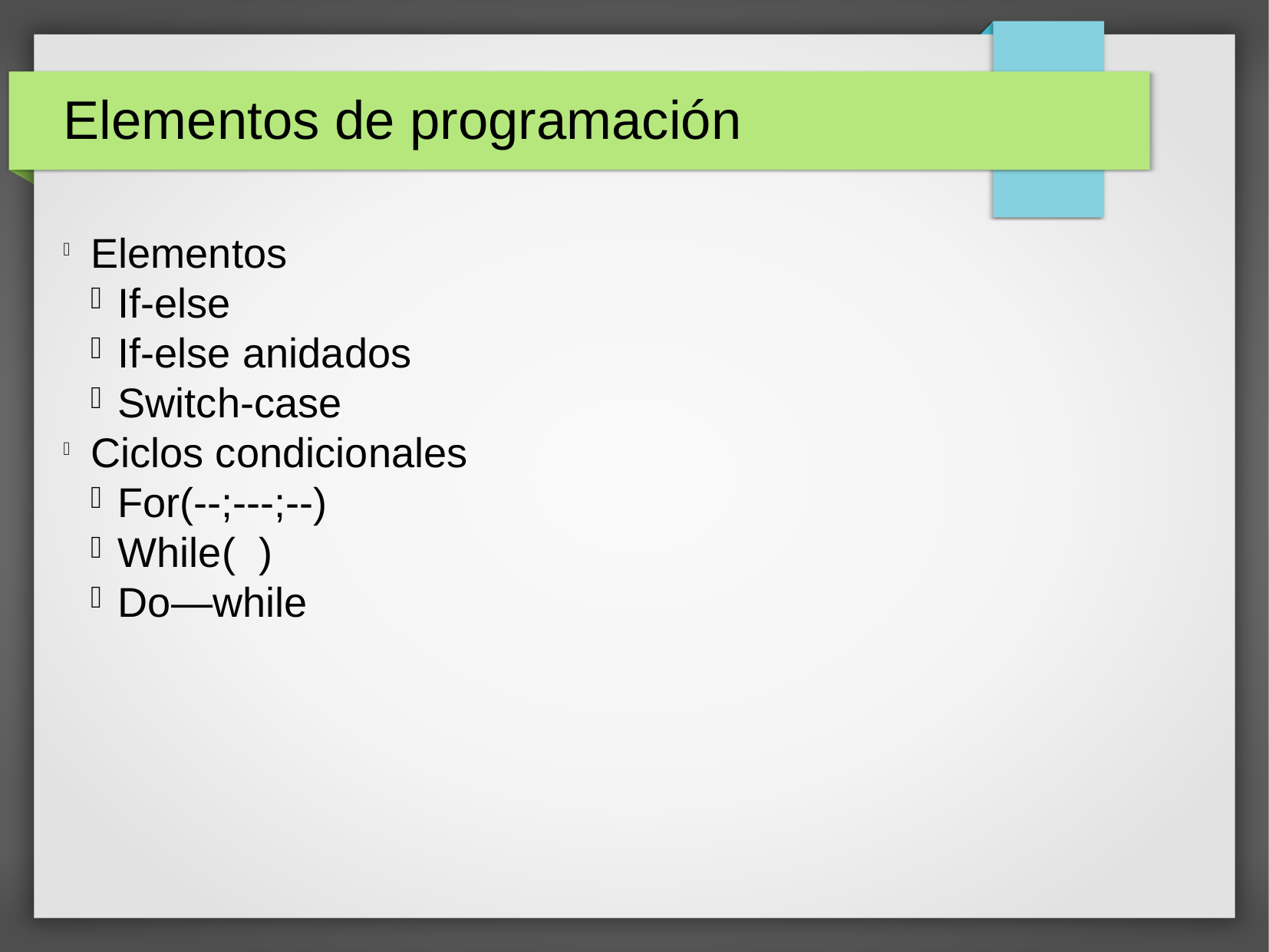

Elementos de programación
Elementos
If-else
If-else anidados
Switch-case
Ciclos condicionales
For(--;---;--)
While(  )
Do—while